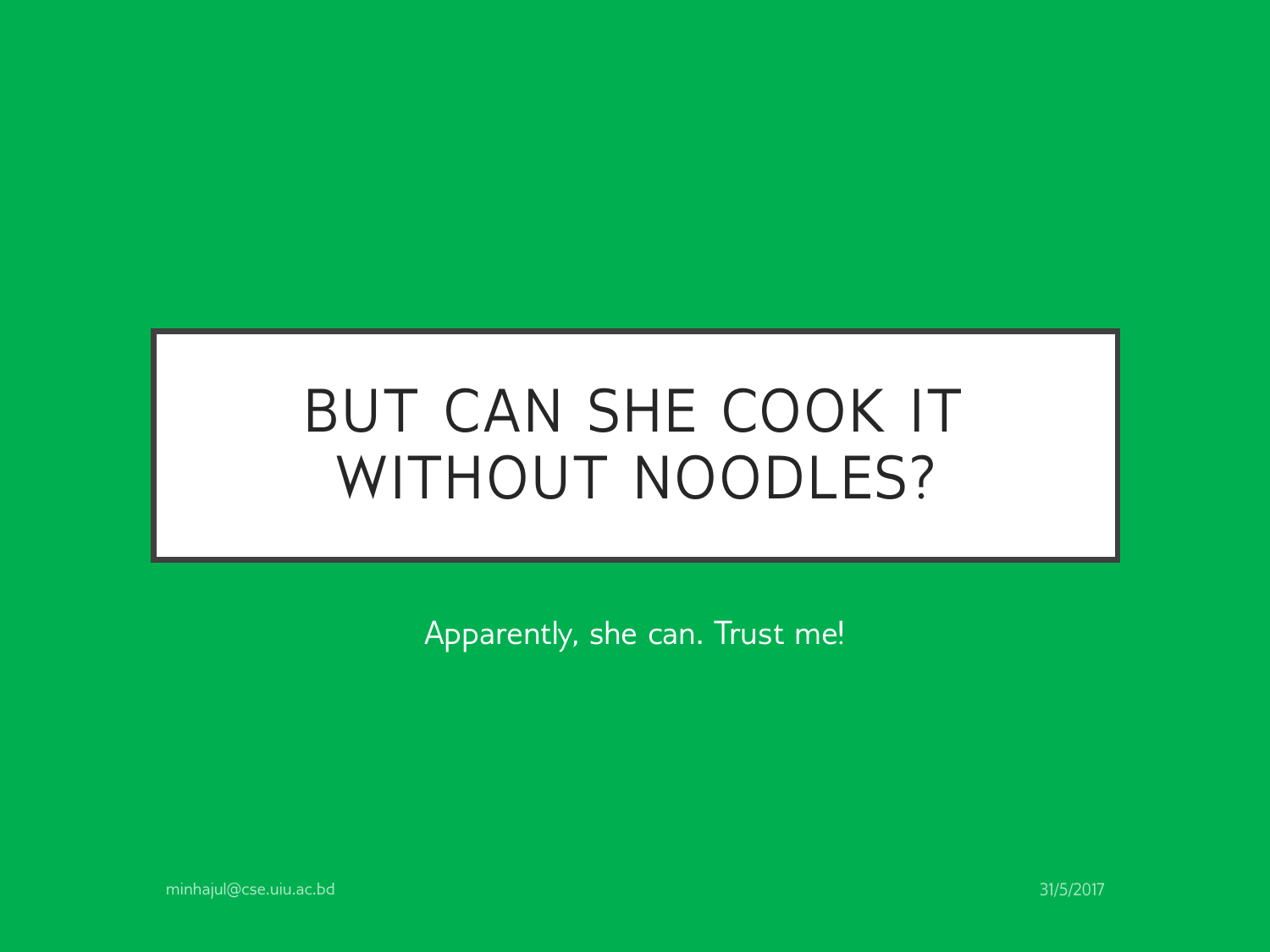

# But can she cook it without noodles?
Apparently, she can. Trust me!
minhajul@cse.uiu.ac.bd
31/5/2017